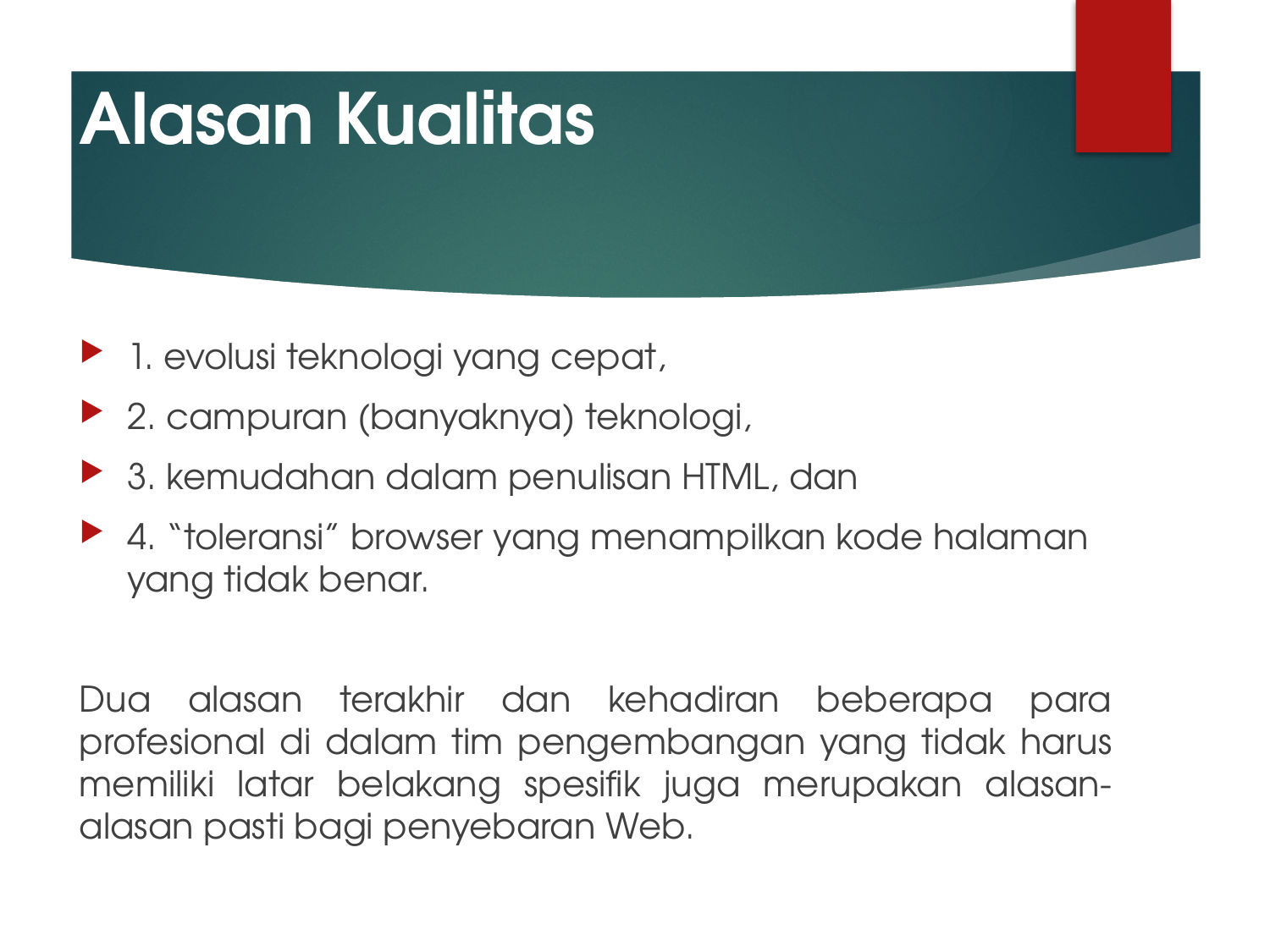

# Alasan Kualitas
1. evolusi teknologi yang cepat,
2. campuran (banyaknya) teknologi,
3. kemudahan dalam penulisan HTML, dan
4. “toleransi” browser yang menampilkan kode halaman yang tidak benar.

Dua alasan terakhir dan kehadiran beberapa para profesional di dalam tim pengembangan yang tidak harus memiliki latar belakang spesifik juga merupakan alasan-alasan pasti bagi penyebaran Web.